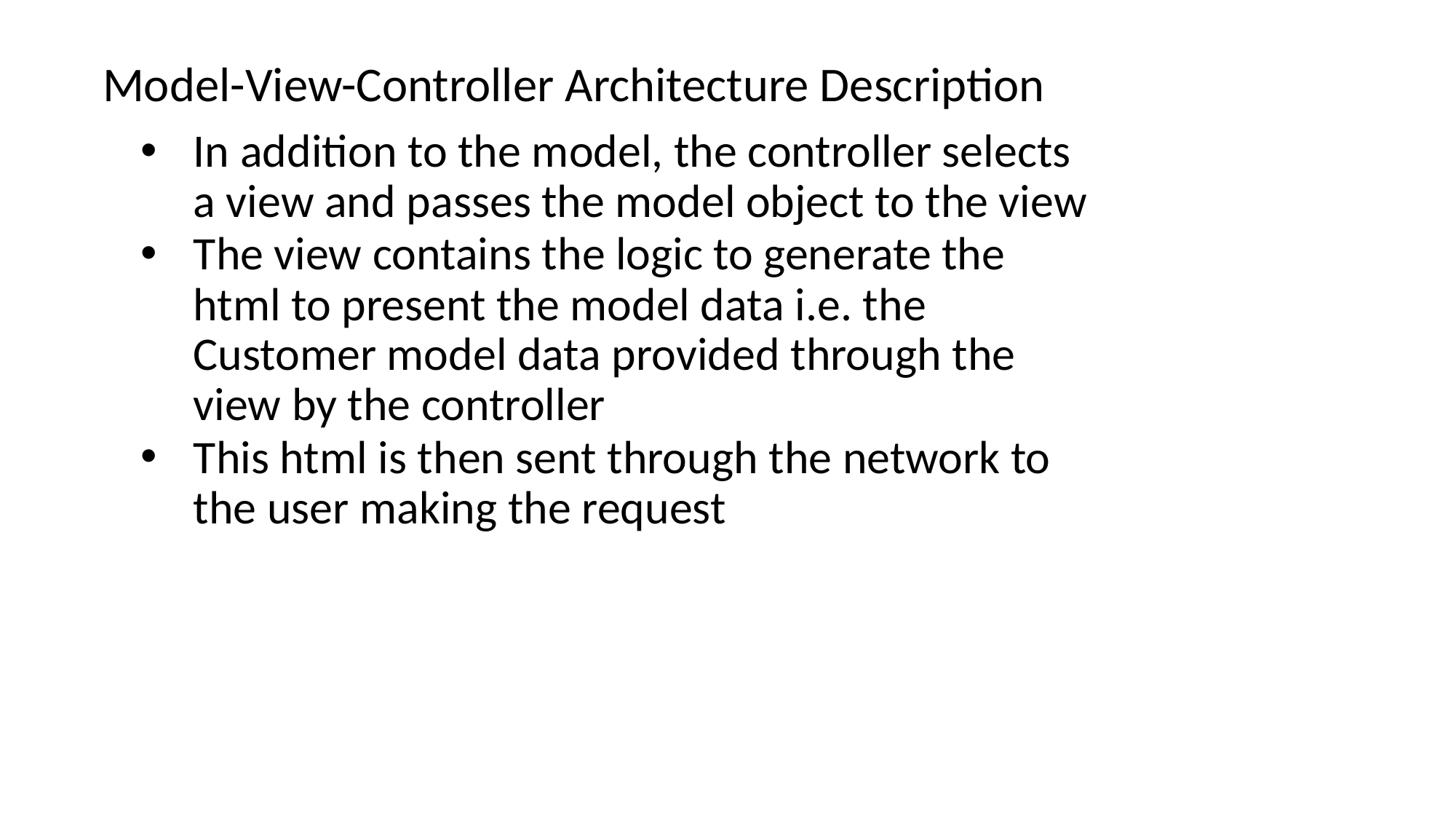

# Model-View-Controller Architecture Description
In addition to the model, the controller selects a view and passes the model object to the view
The view contains the logic to generate the html to present the model data i.e. the Customer model data provided through the view by the controller
This html is then sent through the network to the user making the request